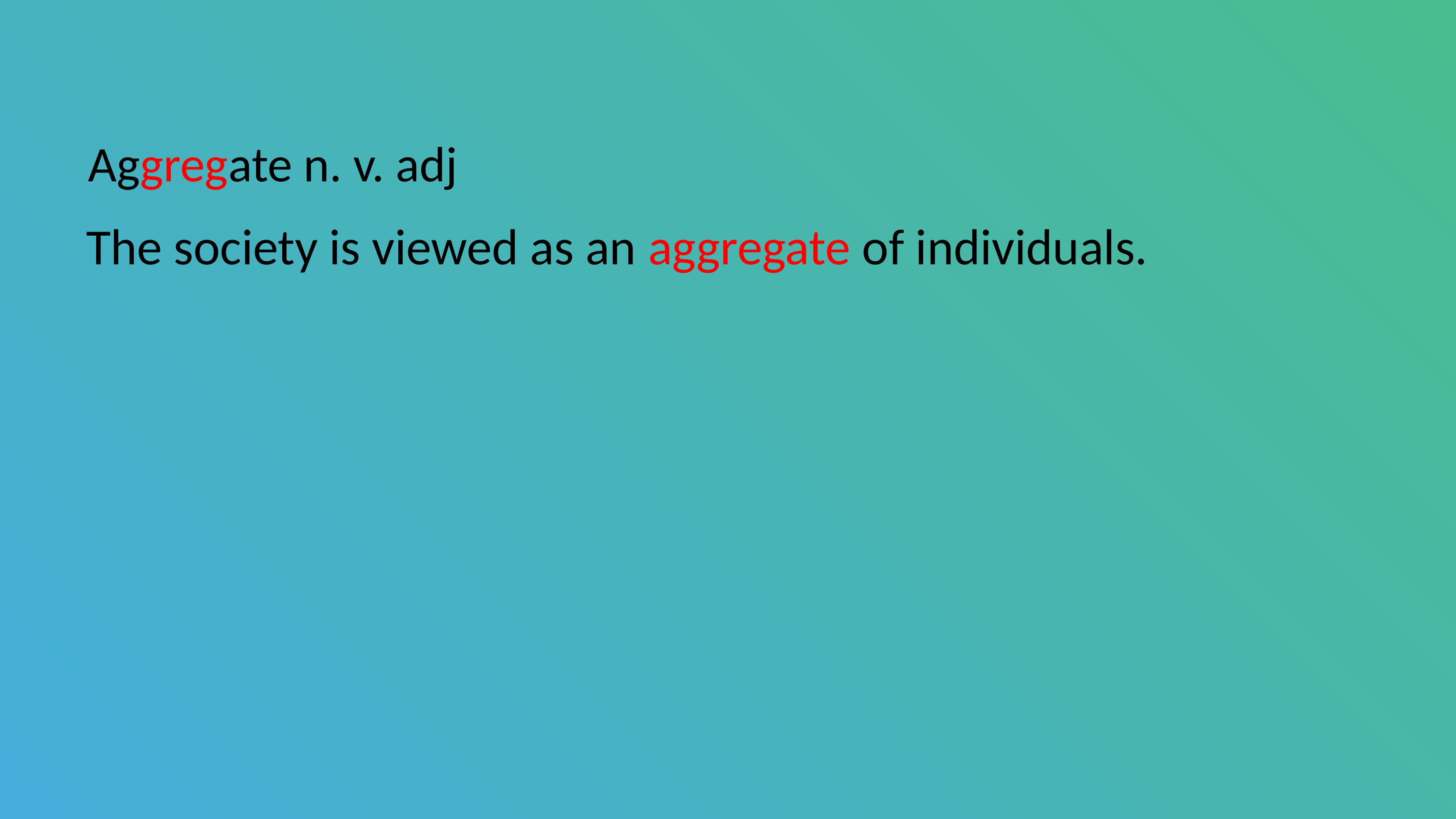

# Aggregate n. v. adj
The society is viewed as an aggregate of individuals.